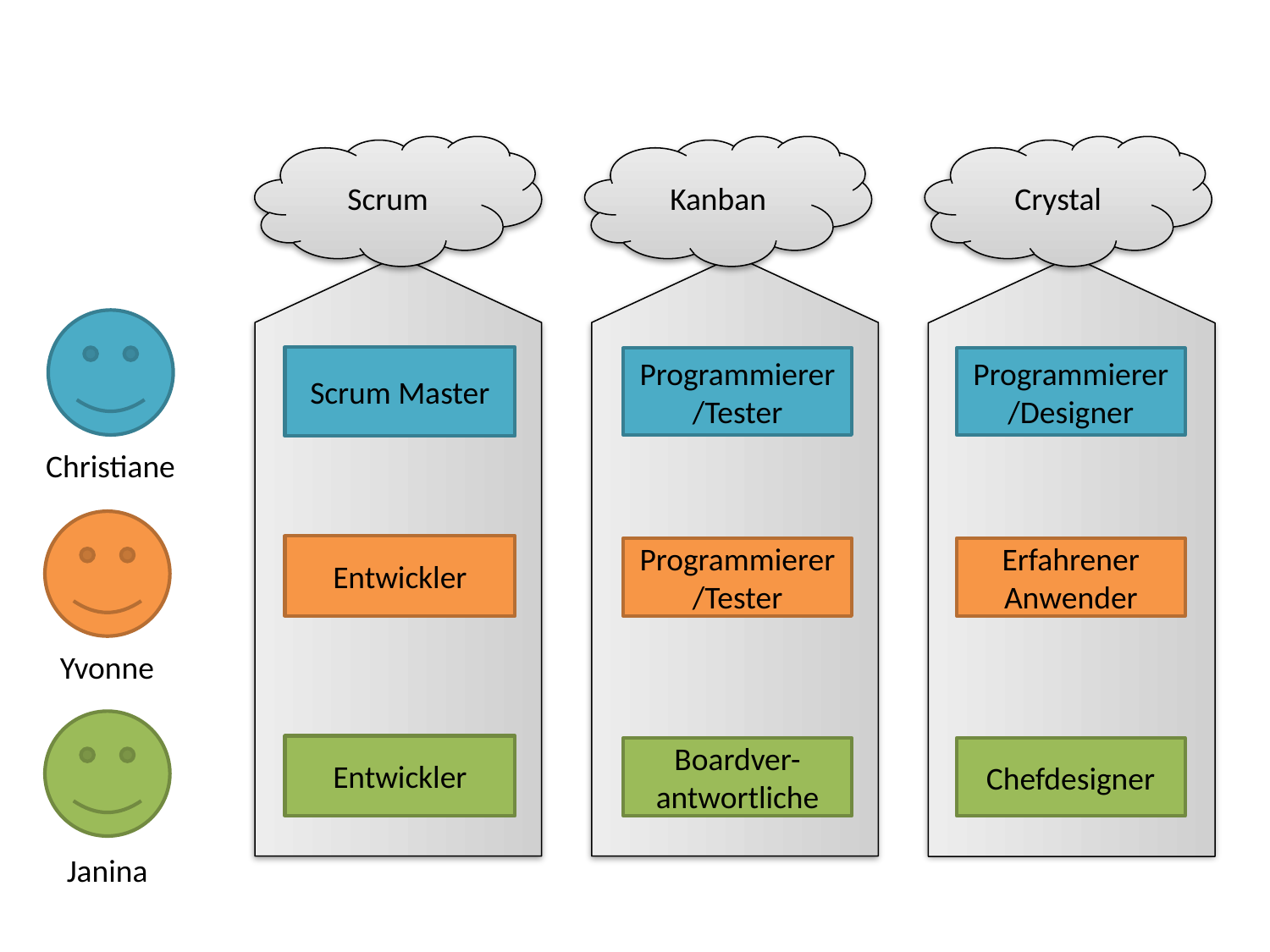

Scrum
Kanban
Crystal

Scrum Master
Programmierer/Tester
Programmierer/Designer

Christiane

Entwickler
Programmierer/Tester
Erfahrener Anwender
Yvonne

Entwickler
Boardver-antwortliche
Chefdesigner
Janina